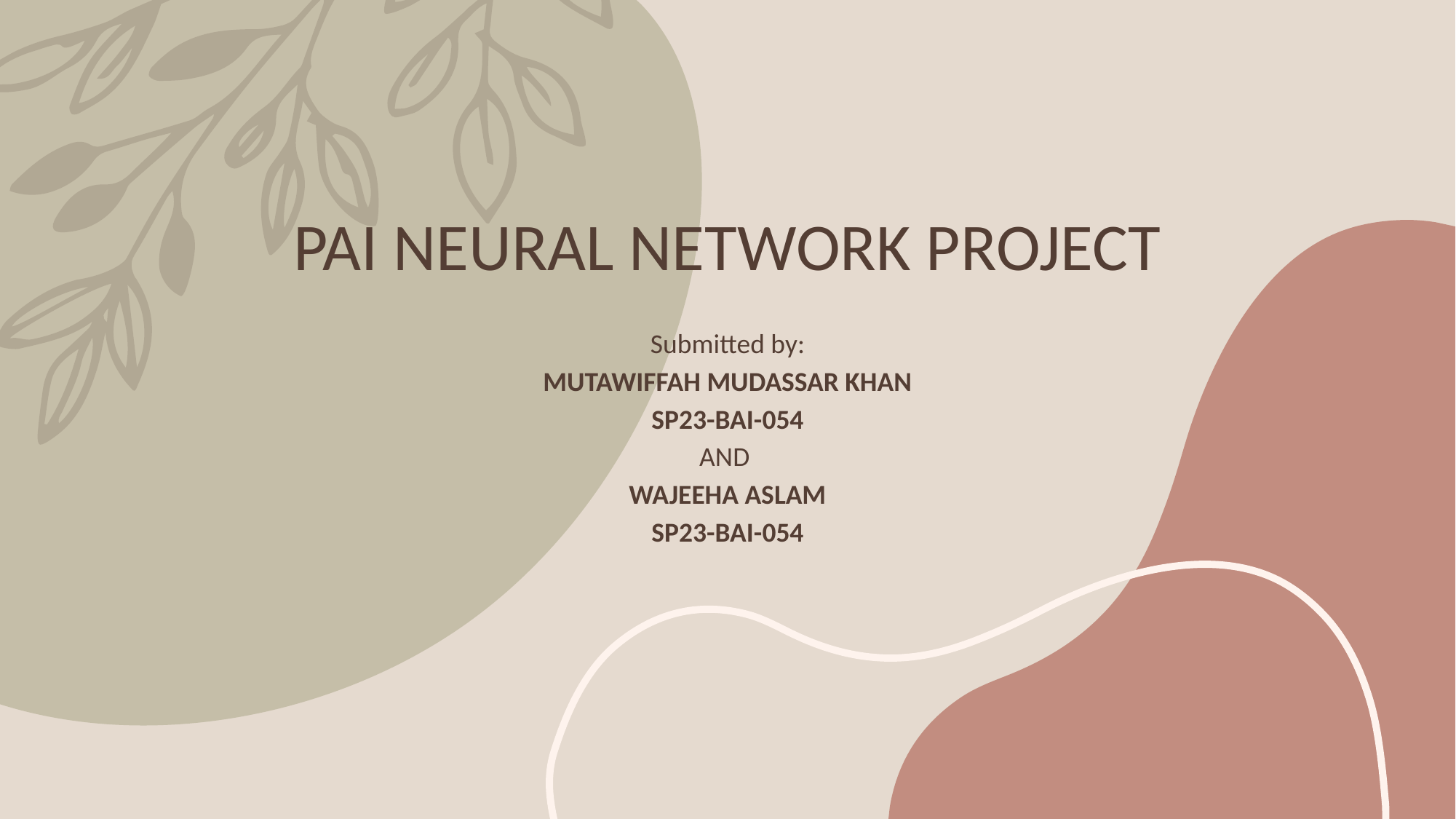

# PAI NEURAL NETWORK PROJECT   Submitted by: MUTAWIFFAH MUDASSAR KHAN SP23-BAI-054 AND WAJEEHA ASLAM SP23-BAI-054